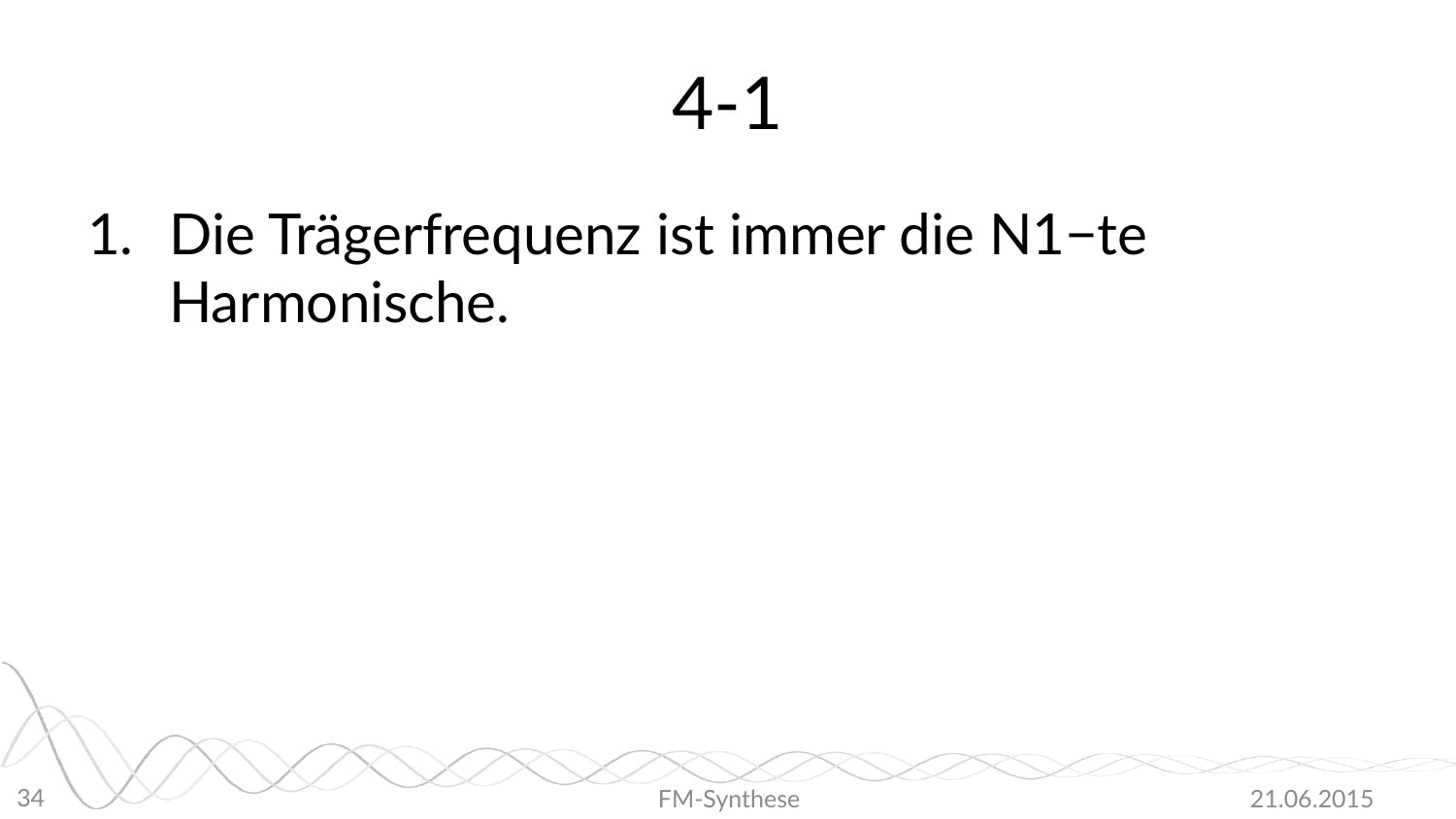

# 4-1
Die Trägerfrequenz ist immer die N1−te Harmonische.

34
FM-Synthese
21.06.2015